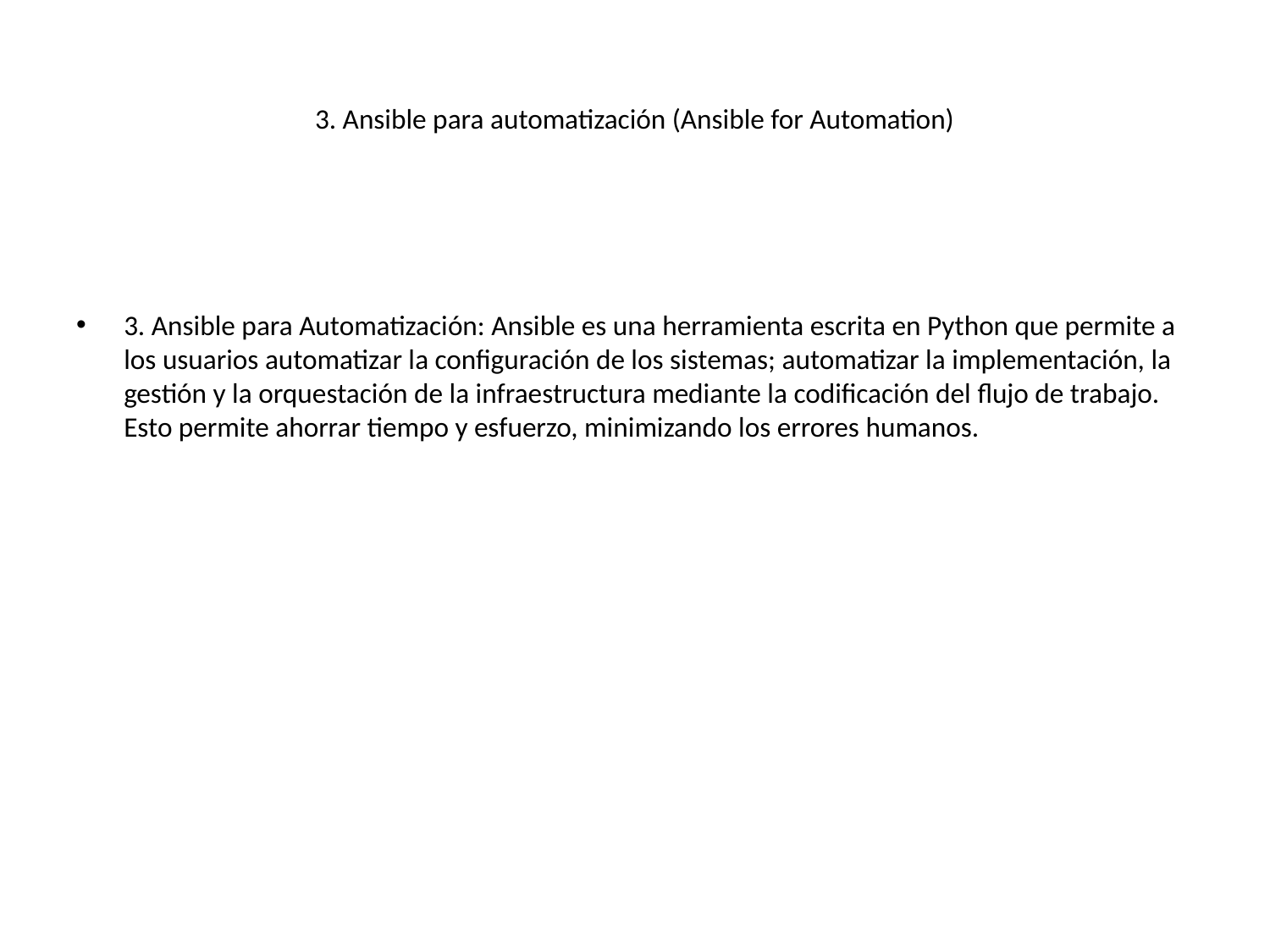

# 3. Ansible para automatización (Ansible for Automation)

3. Ansible para Automatización: Ansible es una herramienta escrita en Python que permite a los usuarios automatizar la configuración de los sistemas; automatizar la implementación, la gestión y la orquestación de la infraestructura mediante la codificación del flujo de trabajo. Esto permite ahorrar tiempo y esfuerzo, minimizando los errores humanos.